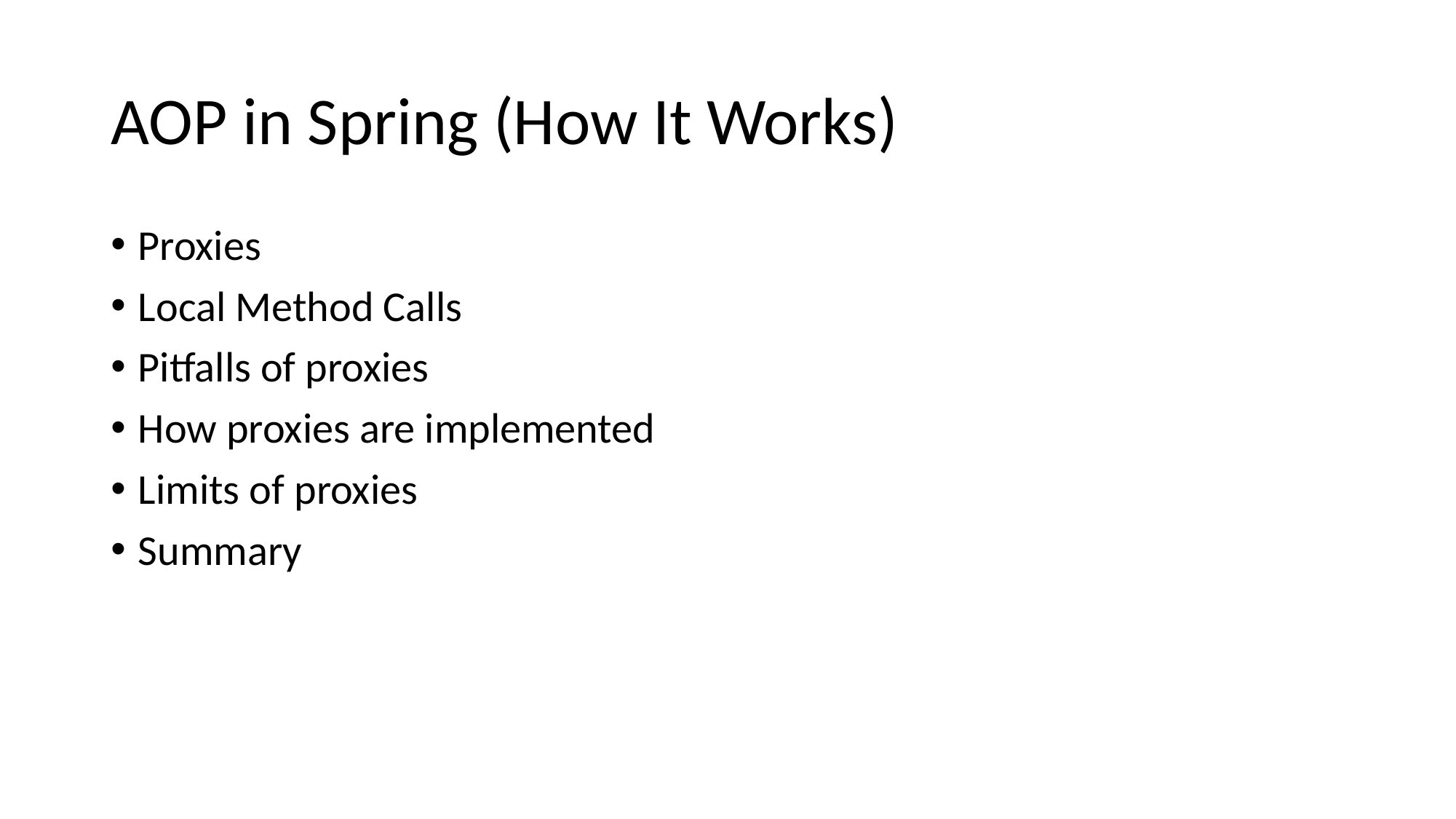

# AOP in Spring (How It Works)
Proxies
Local Method Calls
Pitfalls of proxies
How proxies are implemented
Limits of proxies
Summary